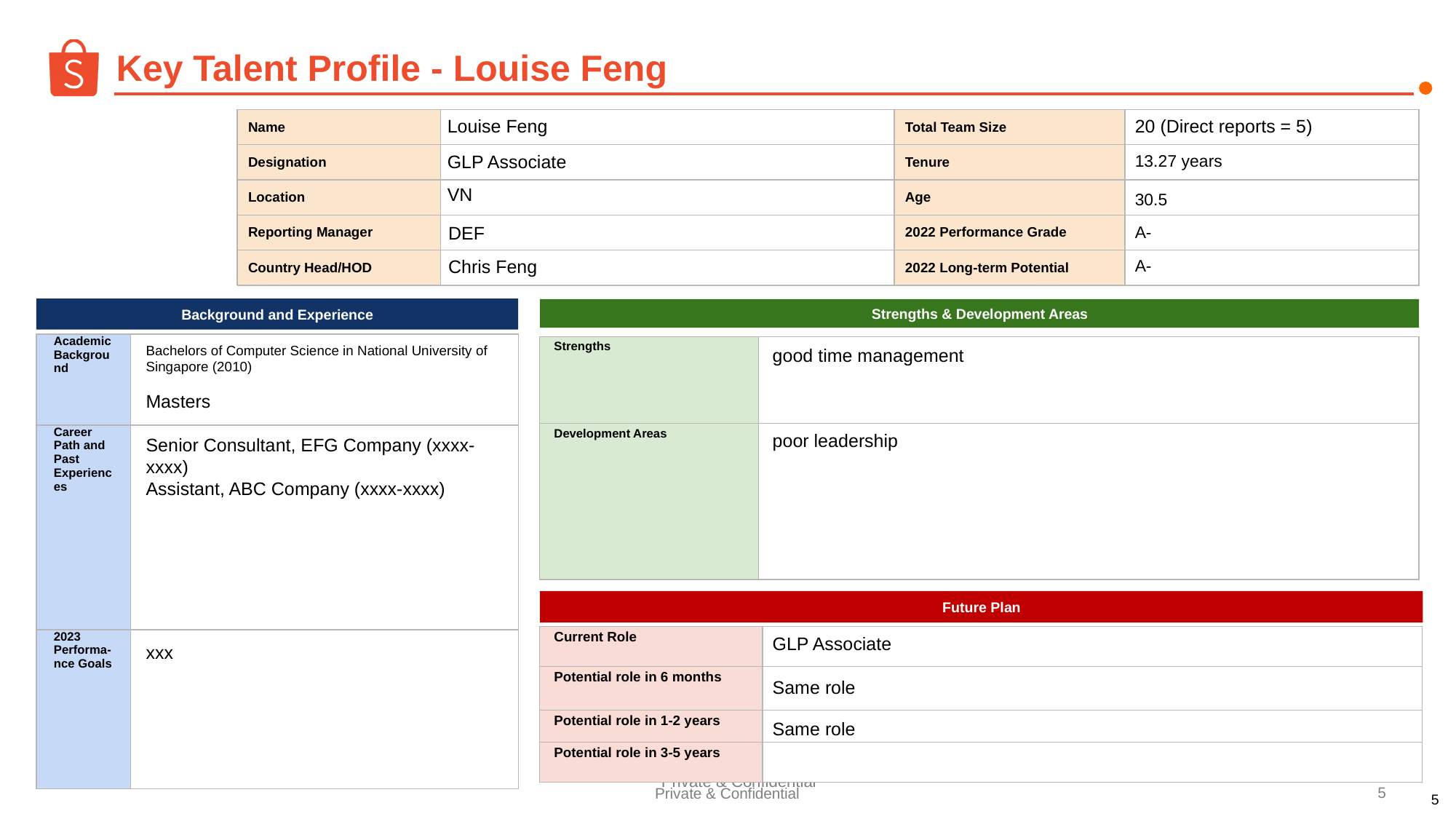

Key Talent Profile - Louise Feng
Louise Feng
20 (Direct reports = 5)
GLP Associate
13.27 years
VN
30.5
DEF
A-
Chris Feng
A-
Bachelors of Computer Science in National University of Singapore (2010)
good time management
Masters
poor leadership
Senior Consultant, EFG Company (xxxx-xxxx)
Assistant, ABC Company (xxxx-xxxx)
GLP Associate
xxx
Same role
Same role